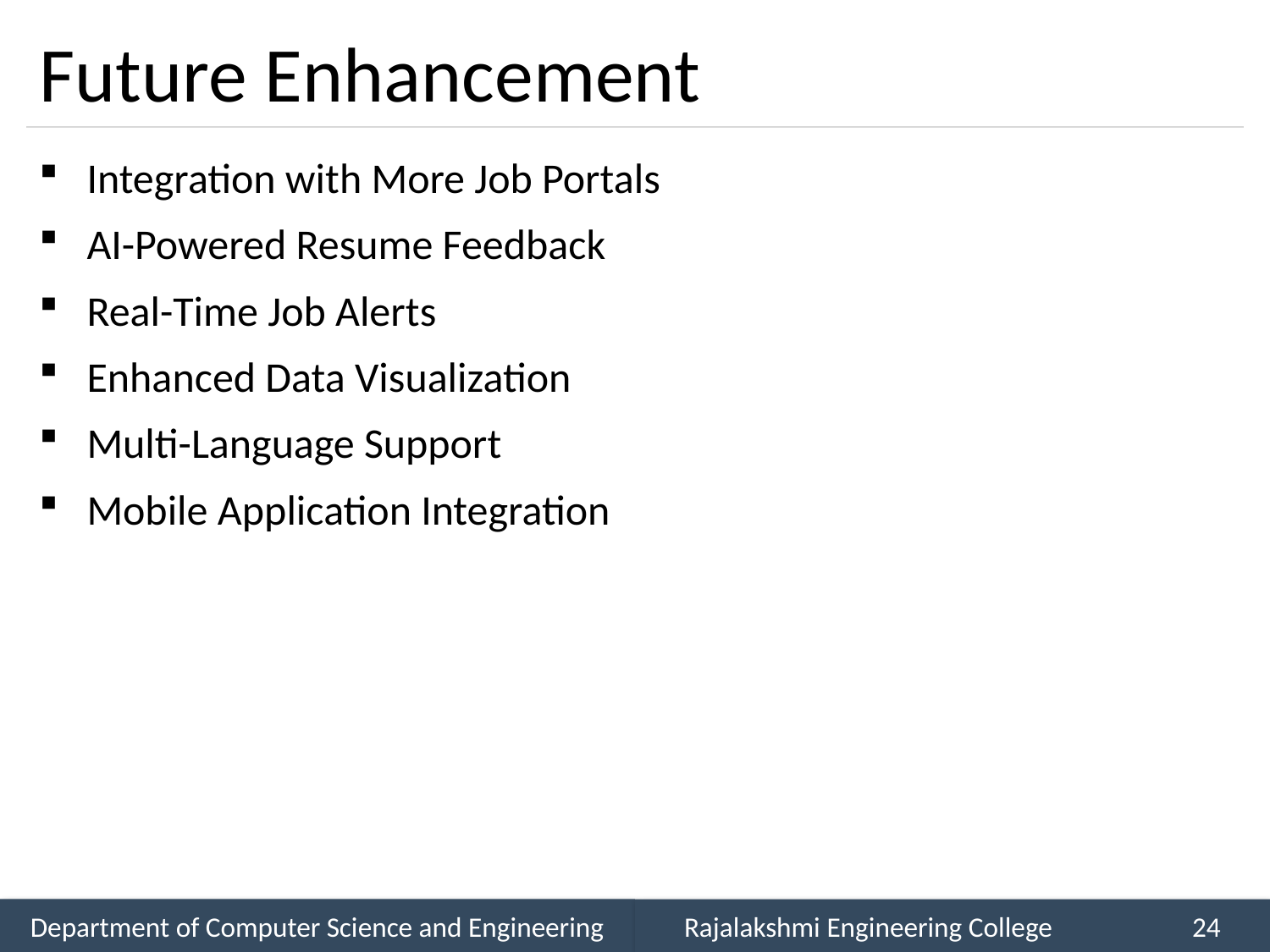

# Future Enhancement
Integration with More Job Portals
AI-Powered Resume Feedback
Real-Time Job Alerts
Enhanced Data Visualization
Multi-Language Support
Mobile Application Integration